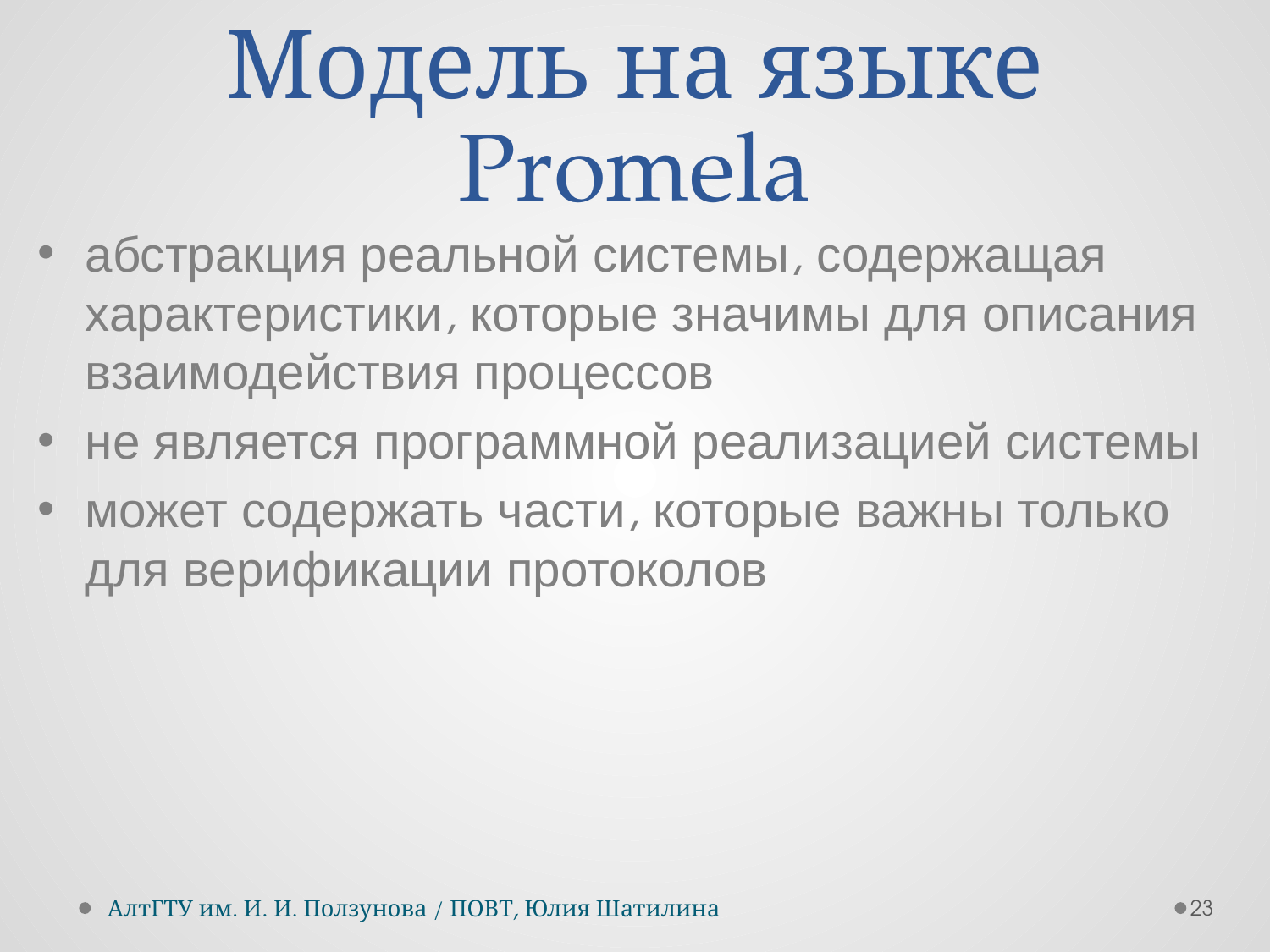

# Модель на языке Promela
абстракция реальной системы, содержащая характеристики, которые значимы для описания взаимодействия процессов
не является программной реализацией системы
может содержать части, которые важны только для верификации протоколов
23
АлтГТУ им. И. И. Ползунова / ПОВТ, Юлия Шатилина